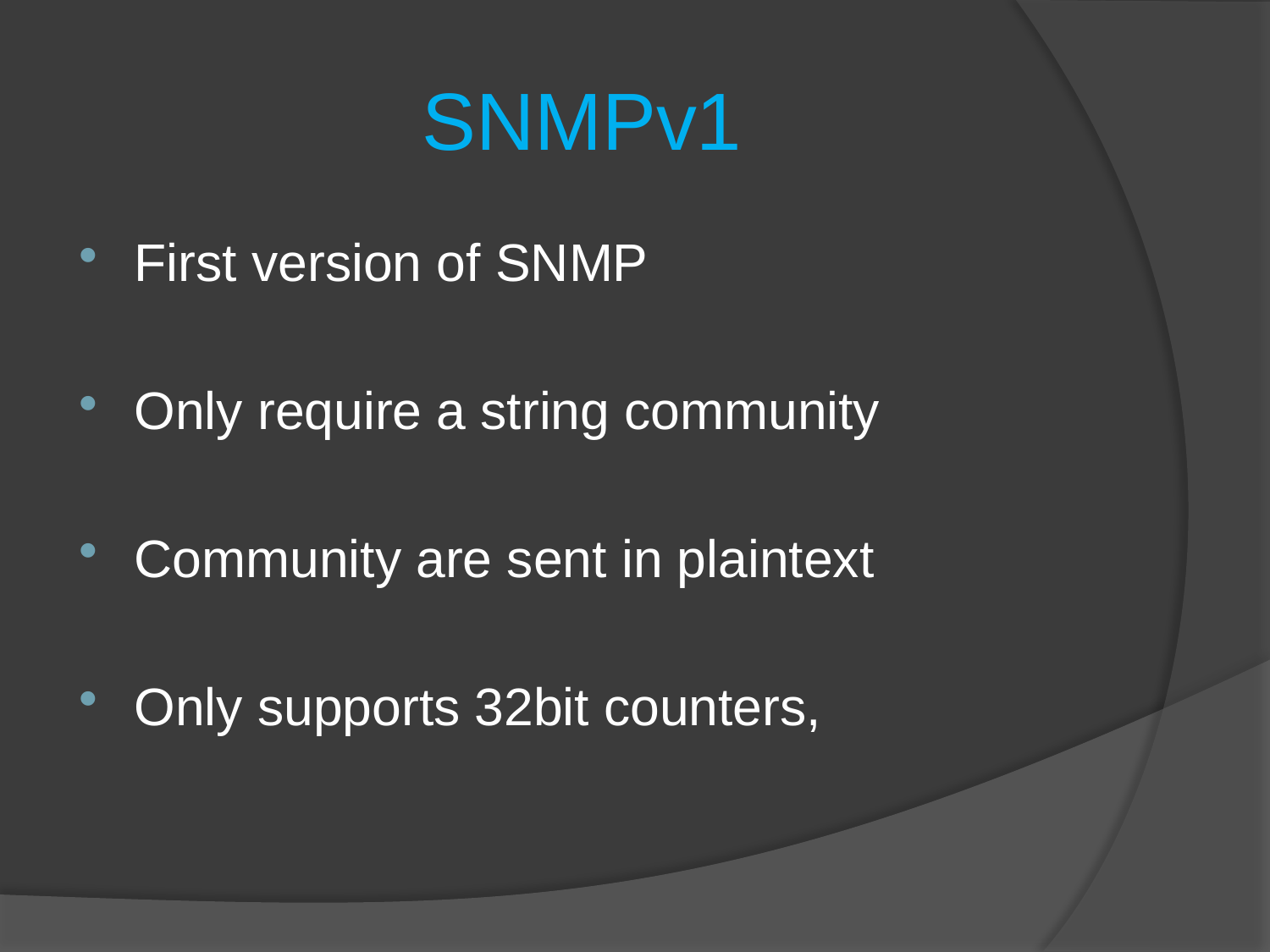

# SNMPv1
First version of SNMP

Only require a string community

Community are sent in plaintext

Only supports 32bit counters,